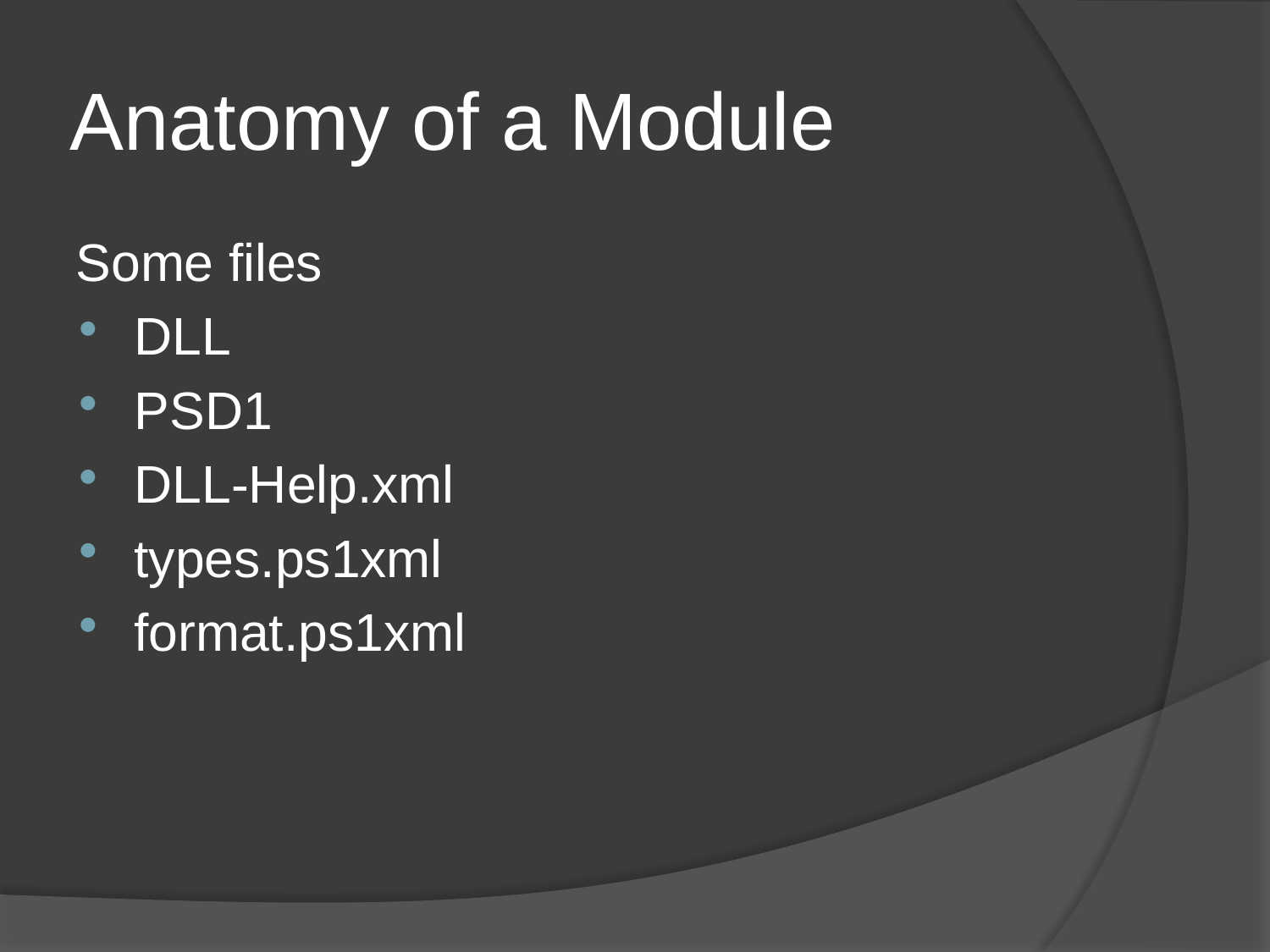

# Anatomy of a Module
Some files
DLL
PSD1
DLL-Help.xml
types.ps1xml
format.ps1xml